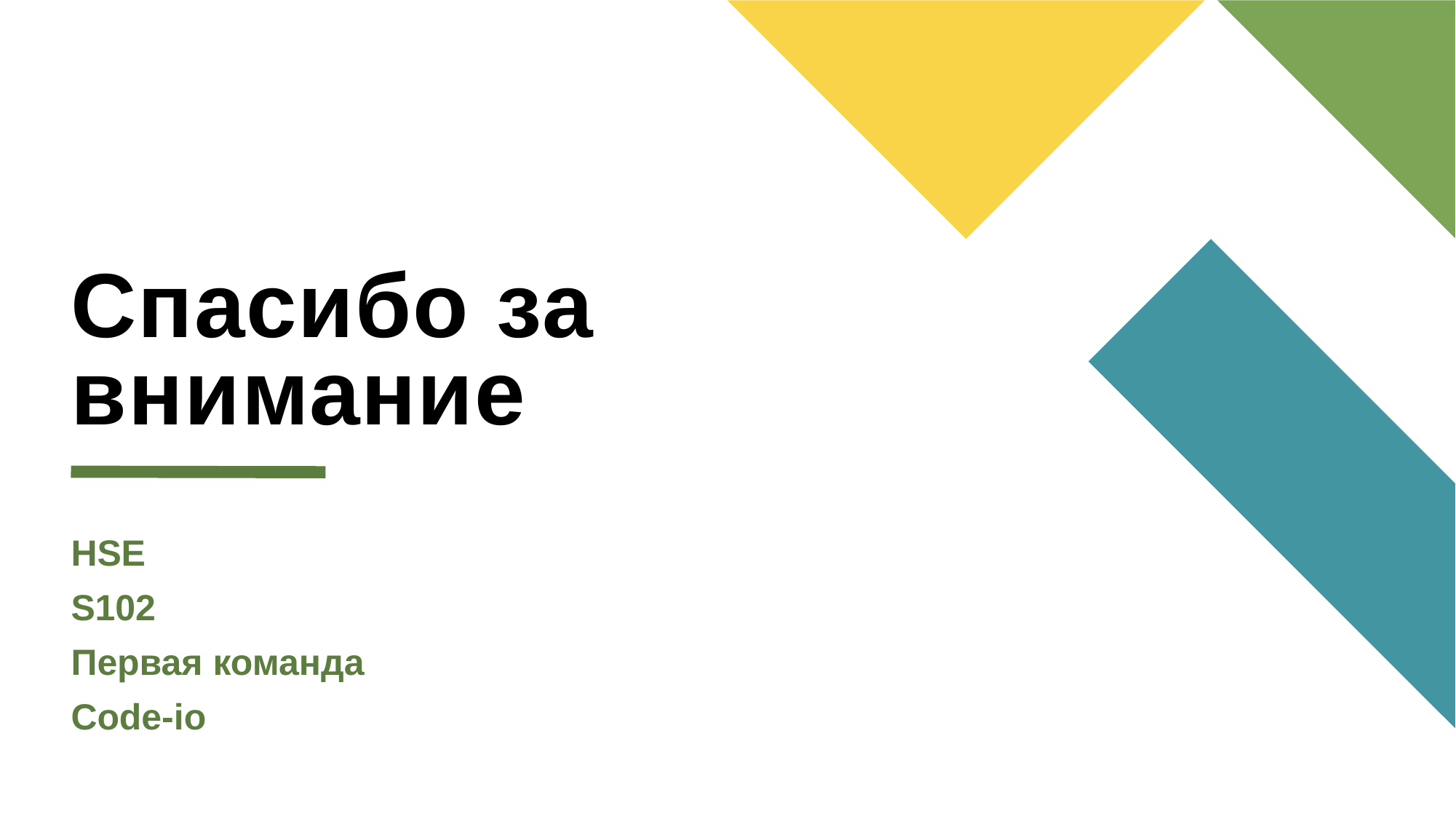

# Спасибо за внимание
HSE
S102
Первая команда
Code-io